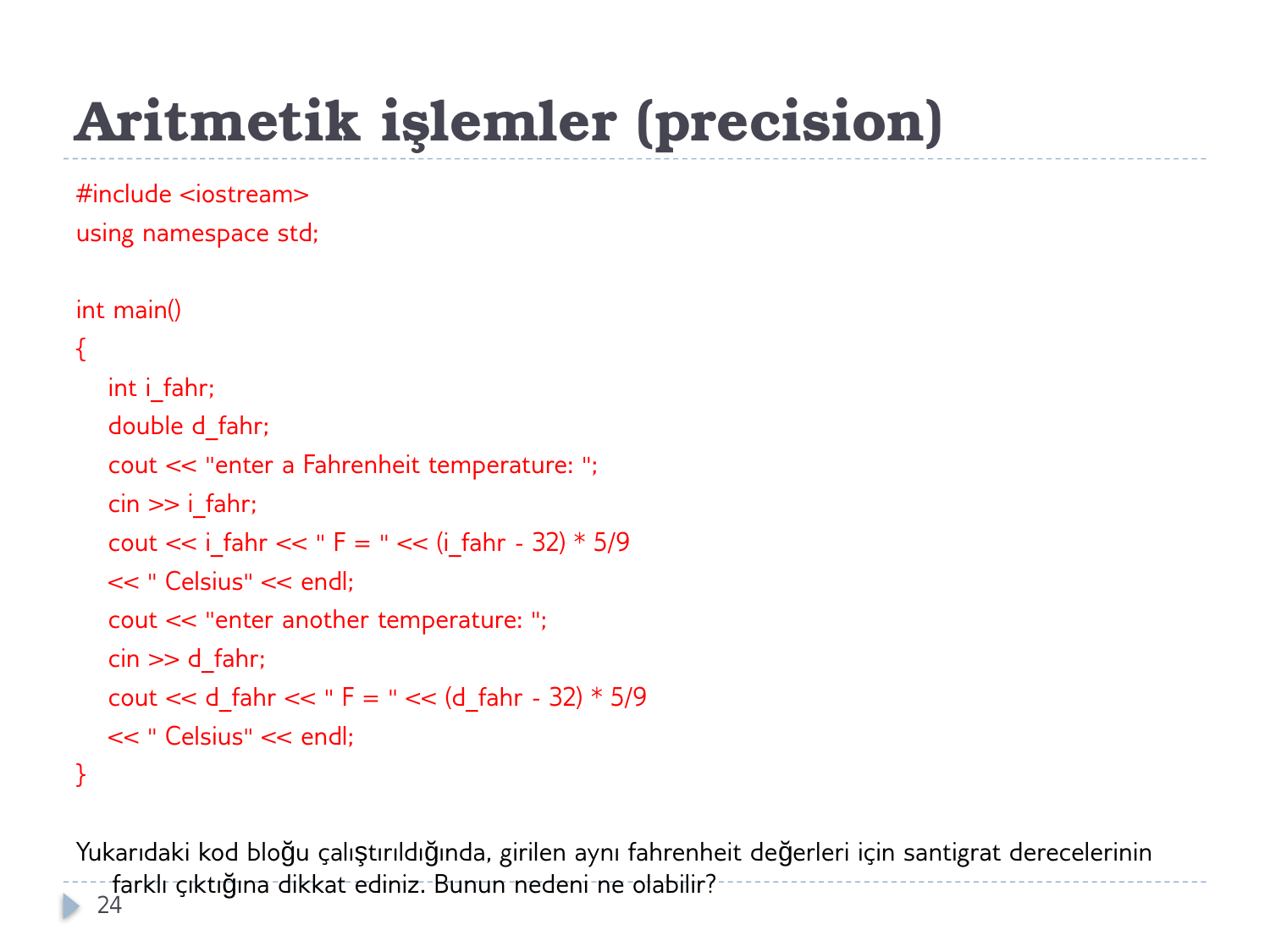

# Aritmetik işlemler (precision)
#include <iostream>
using namespace std;

int main()
{
    int i_fahr;
    double d_fahr;
    cout << "enter a Fahrenheit temperature: ";
    cin >> i_fahr;
    cout << i_fahr << " F = " << (i_fahr - 32) * 5/9
    << " Celsius" << endl;
    cout << "enter another temperature: ";
    cin >> d_fahr;
    cout << d_fahr << " F = " << (d_fahr - 32) * 5/9
    << " Celsius" << endl;
}

Yukarıdaki kod bloğu çalıştırıldığında, girilen aynı fahrenheit değerleri için santigrat derecelerinin farklı çıktığına dikkat ediniz. Bunun nedeni ne olabilir?
24